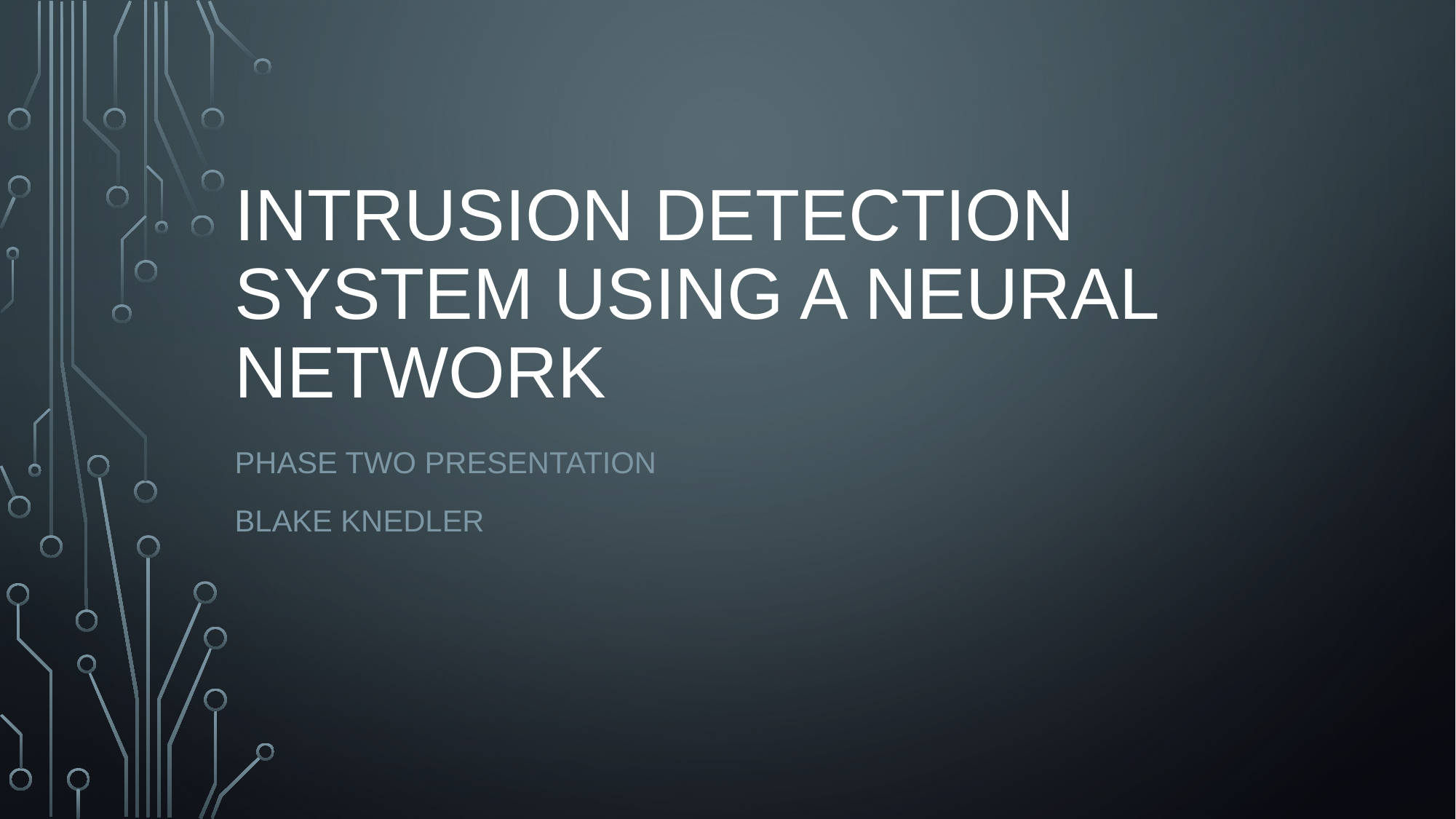

# Intrusion Detection System Using a Neural Network
Phase TWO Presentation
Blake Knedler